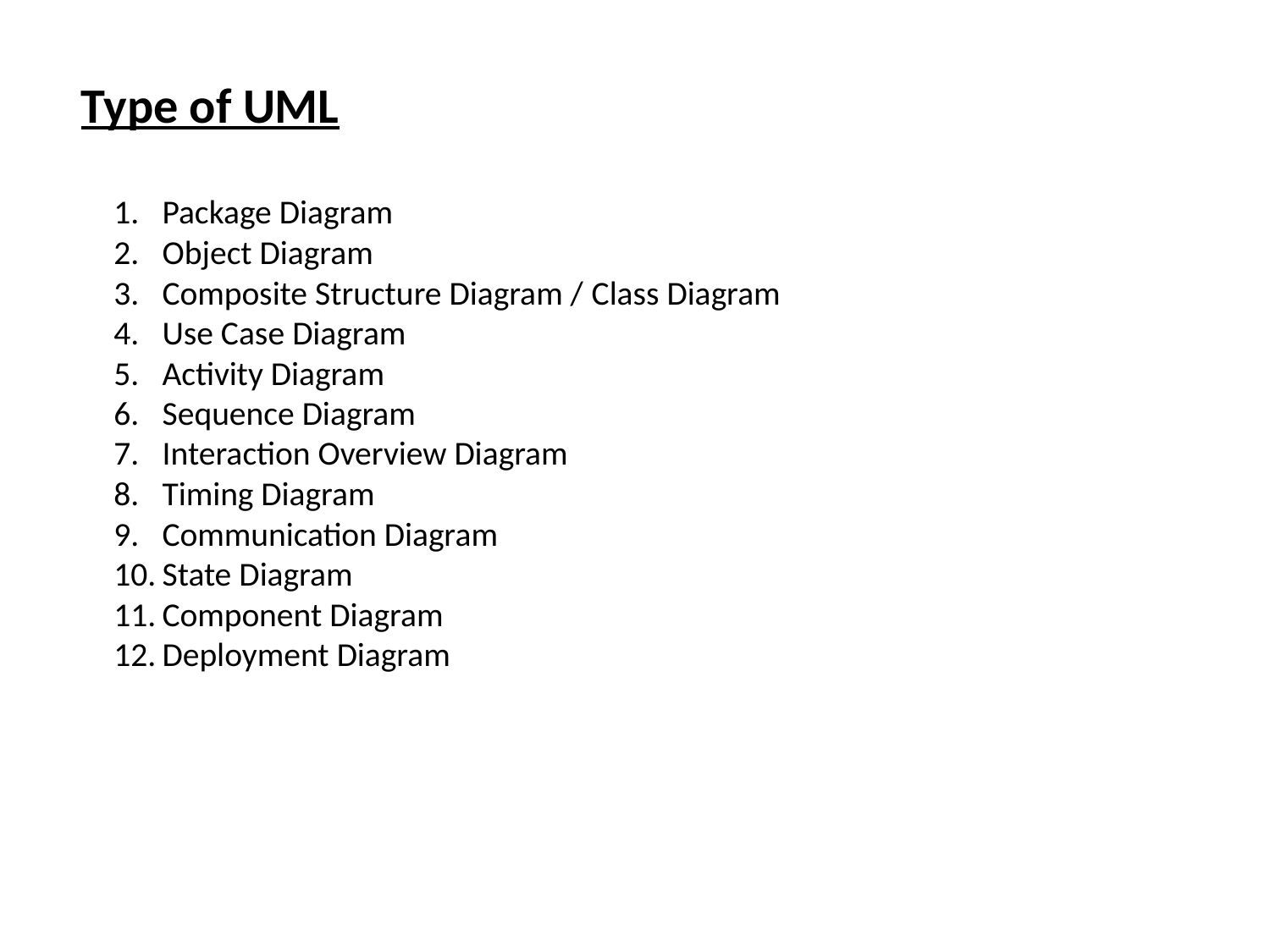

Type of UML
Package Diagram
Object Diagram
Composite Structure Diagram / Class Diagram
Use Case Diagram
Activity Diagram
Sequence Diagram
Interaction Overview Diagram
Timing Diagram
Communication Diagram
State Diagram
Component Diagram
Deployment Diagram